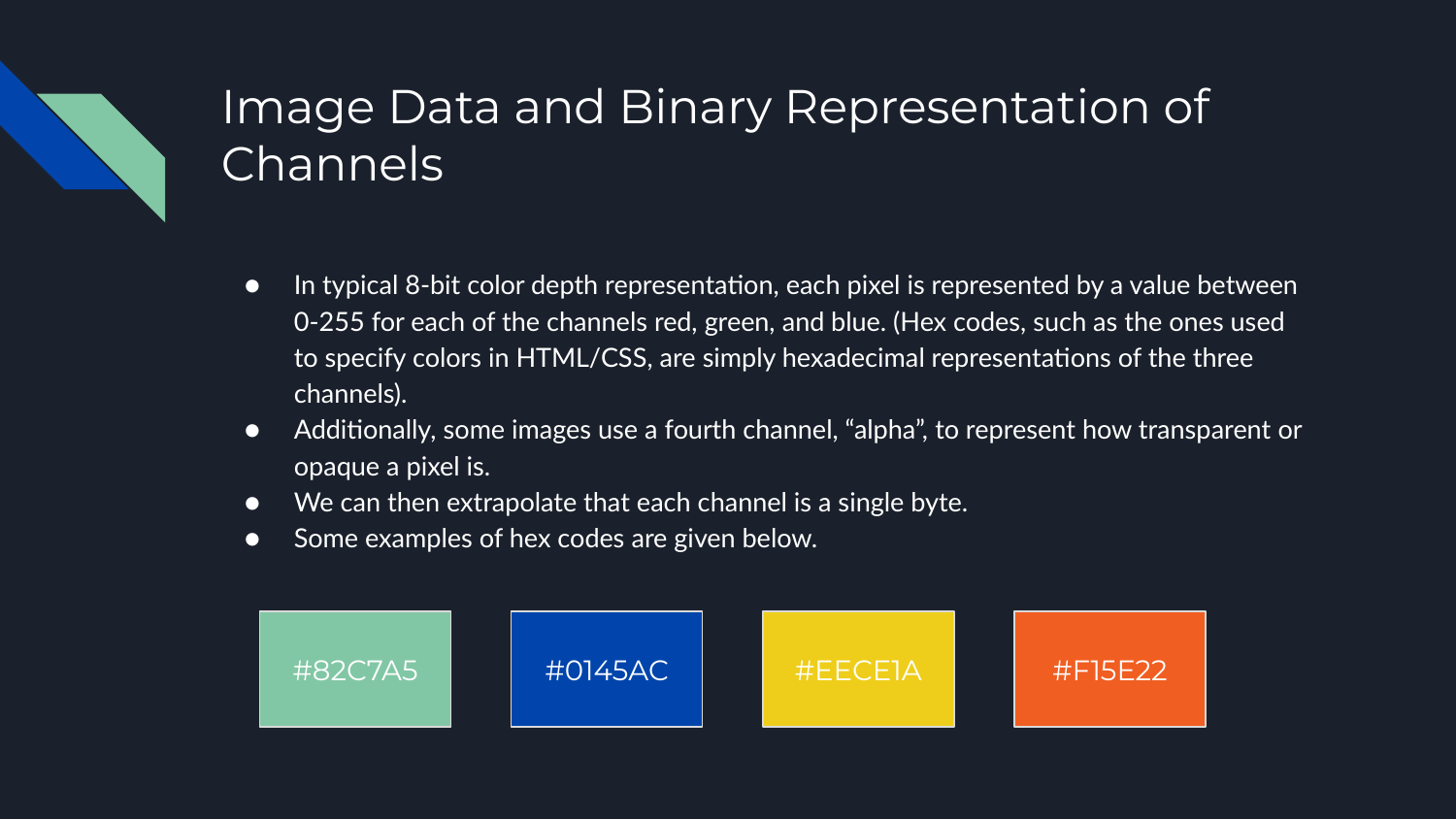

# Image Data and Binary Representation of Channels
In typical 8-bit color depth representation, each pixel is represented by a value between 0-255 for each of the channels red, green, and blue. (Hex codes, such as the ones used to specify colors in HTML/CSS, are simply hexadecimal representations of the three channels).
Additionally, some images use a fourth channel, “alpha”, to represent how transparent or opaque a pixel is.
We can then extrapolate that each channel is a single byte.
Some examples of hex codes are given below.
#82C7A5
#0145AC
#EECE1A
#F15E22